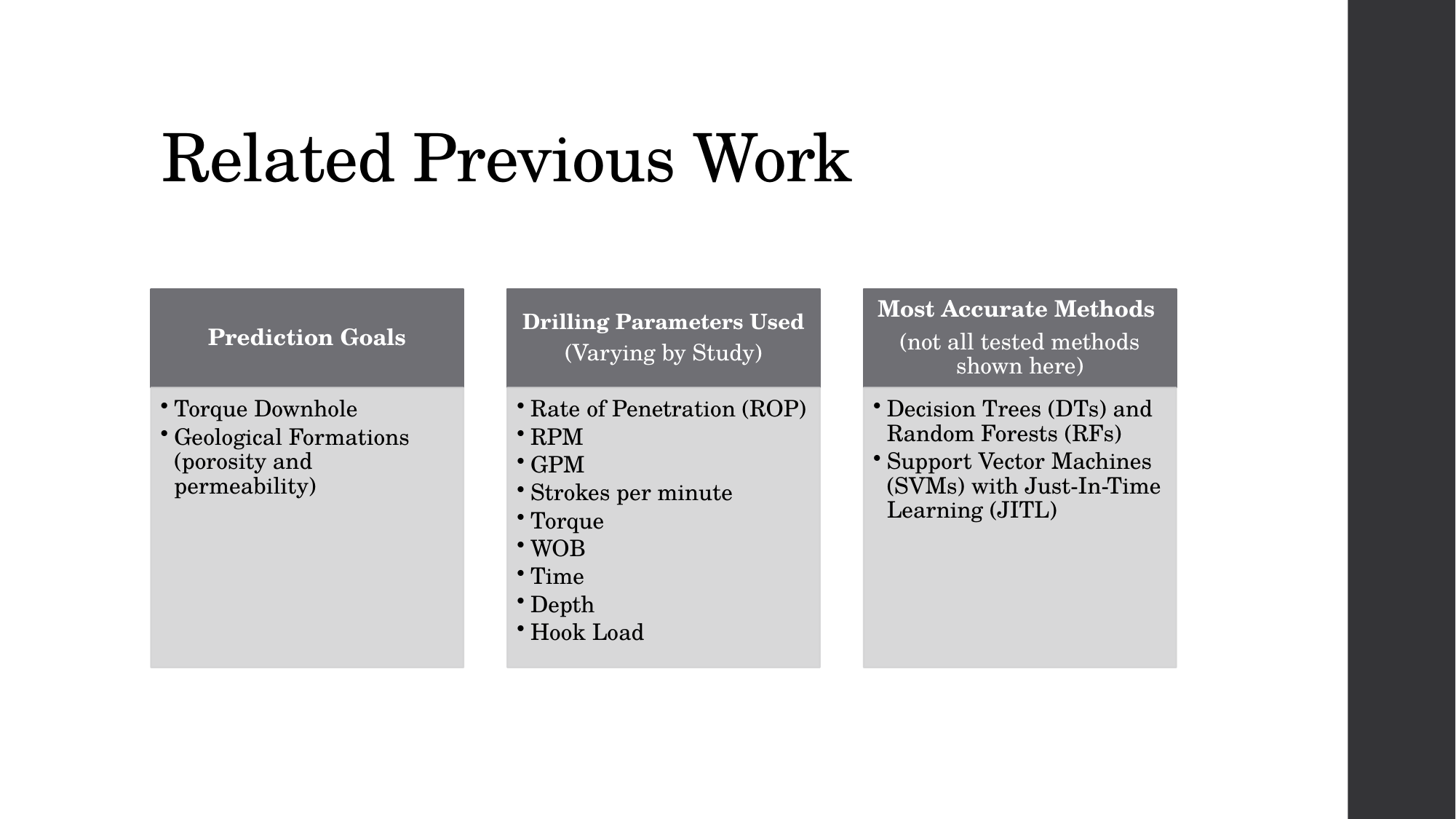

# Related Previous Work
Prediction Goals
Torque Downhole
Geological Formations (porosity and permeability)
Drilling Parameters Used
(Varying by Study)
Rate of Penetration (ROP)
RPM
GPM
Strokes per minute
Torque
WOB
Time
Depth
Hook Load
Most Accurate Methods
(not all tested methods shown here)
Decision Trees (DTs) and Random Forests (RFs)
Support Vector Machines (SVMs) with Just-In-Time Learning (JITL)